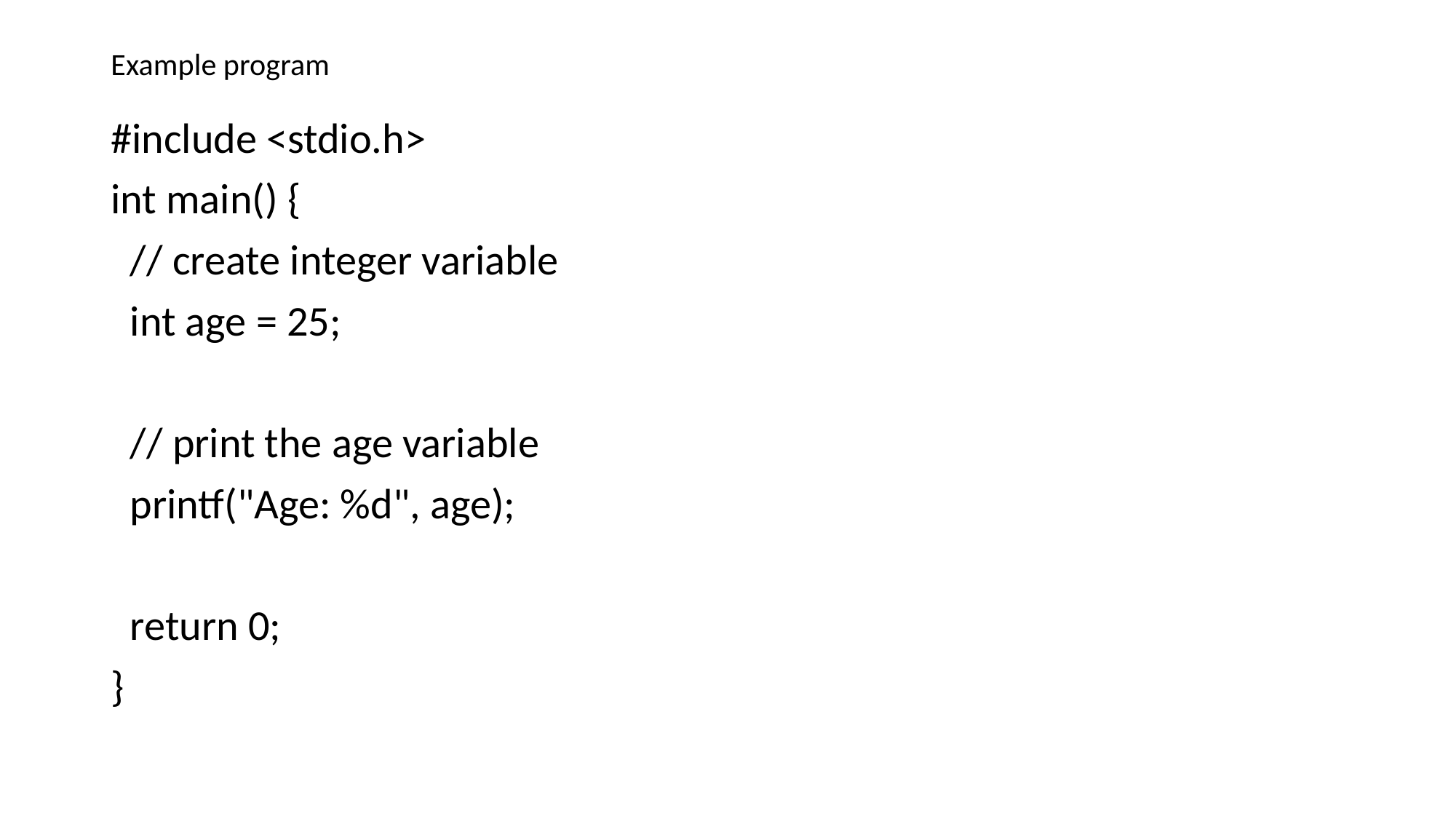

# Example program
#include <stdio.h>
int main() {
  // create integer variable
  int age = 25;

  // print the age variable
  printf("Age: %d", age);

  return 0;
}